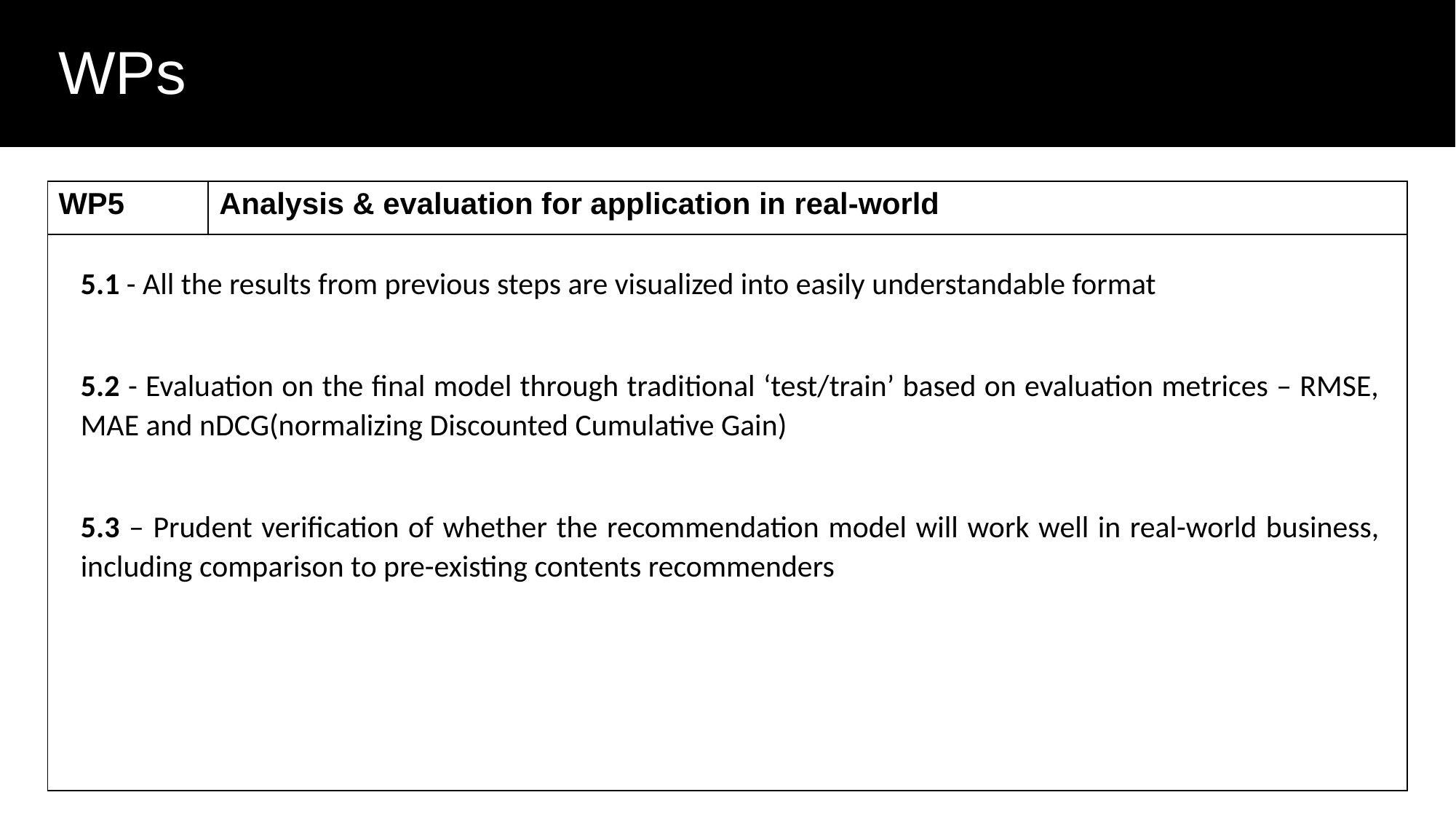

WPs
| WP5 | Analysis & evaluation for application in real-world |
| --- | --- |
|  |  |
5.1 - All the results from previous steps are visualized into easily understandable format

5.2 - Evaluation on the final model through traditional ‘test/train’ based on evaluation metrices – RMSE, MAE and nDCG(normalizing Discounted Cumulative Gain)

5.3 – Prudent verification of whether the recommendation model will work well in real-world business, including comparison to pre-existing contents recommenders